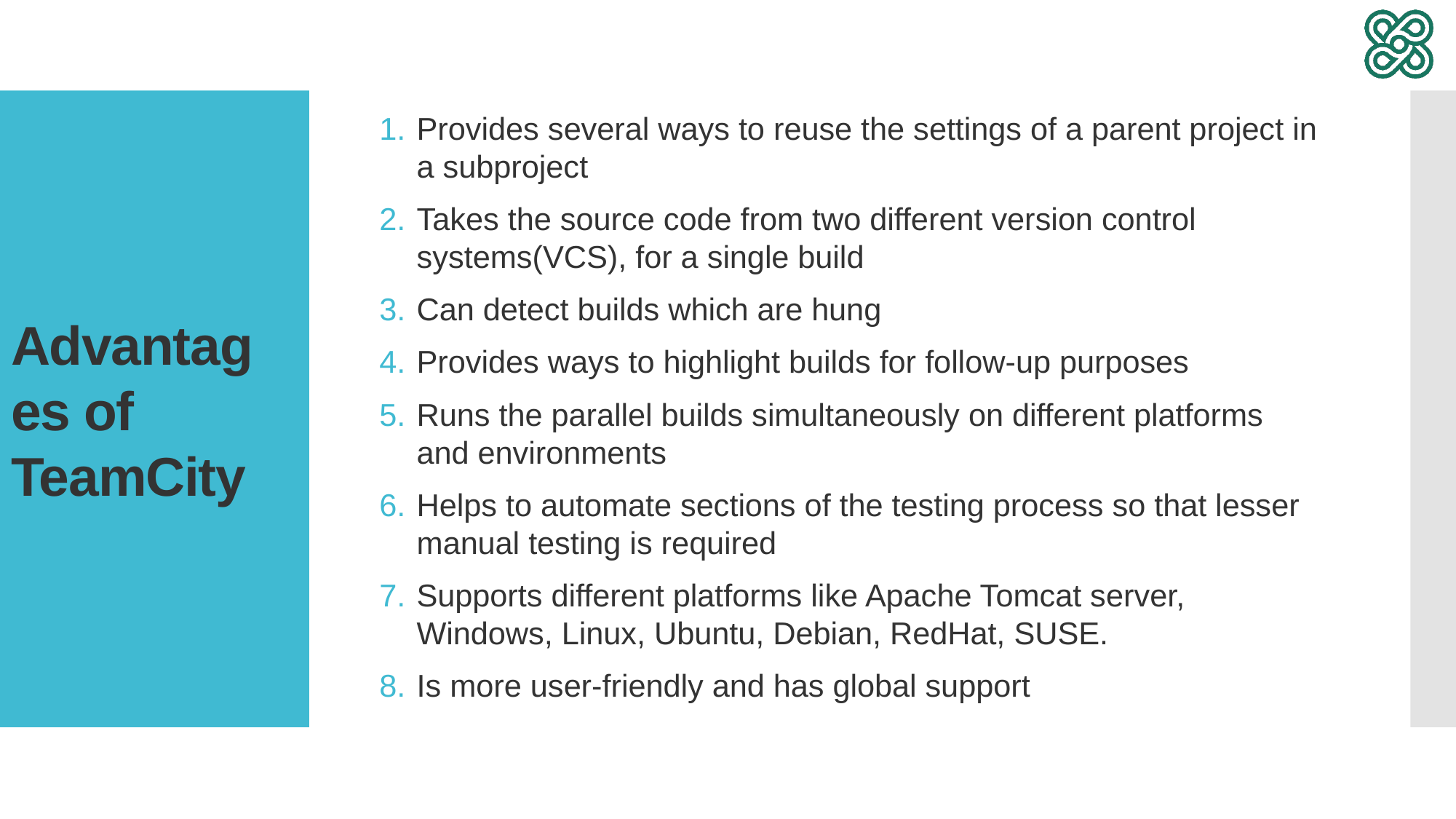

Provides several ways to reuse the settings of a parent project in a subproject
Takes the source code from two different version control systems(VCS), for a single build
Can detect builds which are hung
Provides ways to highlight builds for follow-up purposes
Runs the parallel builds simultaneously on different platforms and environments
Helps to automate sections of the testing process so that lesser manual testing is required
Supports different platforms like Apache Tomcat server, Windows, Linux, Ubuntu, Debian, RedHat, SUSE.
Is more user-friendly and has global support

# Advantages of TeamCity